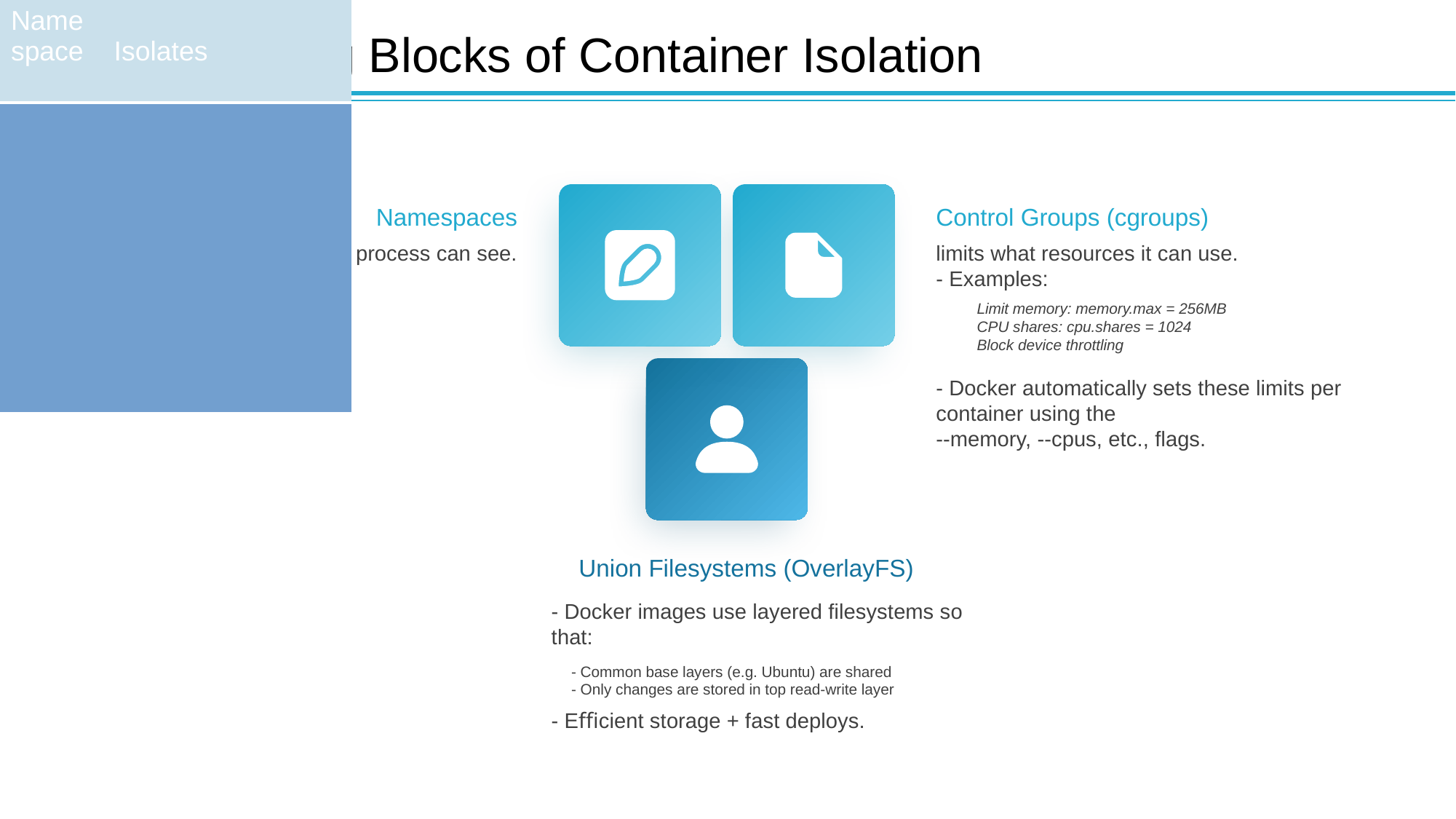

Core Building Blocks of Container Isolation

Namespaces
Control Groups (cgroups)

isolate what a process can see.
limits what resources it can use.
- Examples:

Limit memory: memory.max = 256MB
CPU shares: cpu.shares = 1024
Block device throttling

| Namespace | Isolates |  |  |  |  |
| --- | --- | --- | --- | --- | --- |
| pid | Process IDs (each container has PID 1) |  |  |  |  |
| mnt | Filesystems and mount points |  |  |  |  |
| net | Network interfaces and stacks |  |  |  |  |
| ipc | Interprocess communication |  |  |  |  |
| uts | Hostname and domain |  |  |  |  |
| user | User and group IDs |  |  |  |  |
| cgroup | (not isolation, but grouping mechanism) |

- Docker automatically sets these limits per container using the
--memory, --cpus, etc., ﬂags.

Union Filesystems (OverlayFS)
- Docker images use layered ﬁlesystems so that:
- Common base layers (e.g. Ubuntu) are shared
- Only changes are stored in top read-write layer
- Eﬃcient storage + fast deploys.